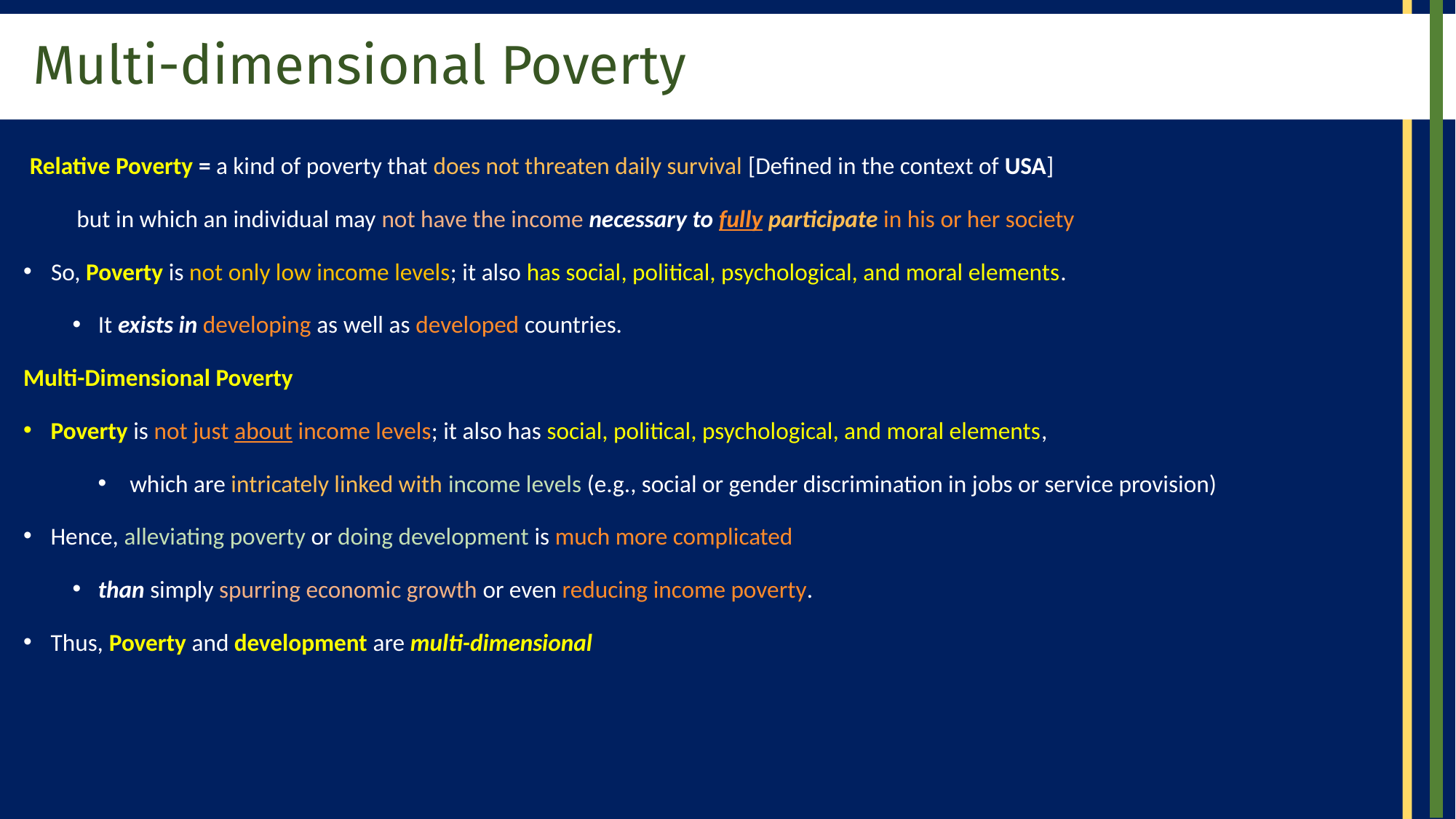

# Multi-dimensional Poverty
Relative Poverty = a kind of poverty that does not threaten daily survival [Defined in the context of USA]
but in which an individual may not have the income necessary to fully participate in his or her society
So, Poverty is not only low income levels; it also has social, political, psychological, and moral elements.
It exists in developing as well as developed countries.
Multi-Dimensional Poverty
Poverty is not just about income levels; it also has social, political, psychological, and moral elements,
which are intricately linked with income levels (e.g., social or gender discrimination in jobs or service provision)
Hence, alleviating poverty or doing development is much more complicated
than simply spurring economic growth or even reducing income poverty.
Thus, Poverty and development are multi-dimensional